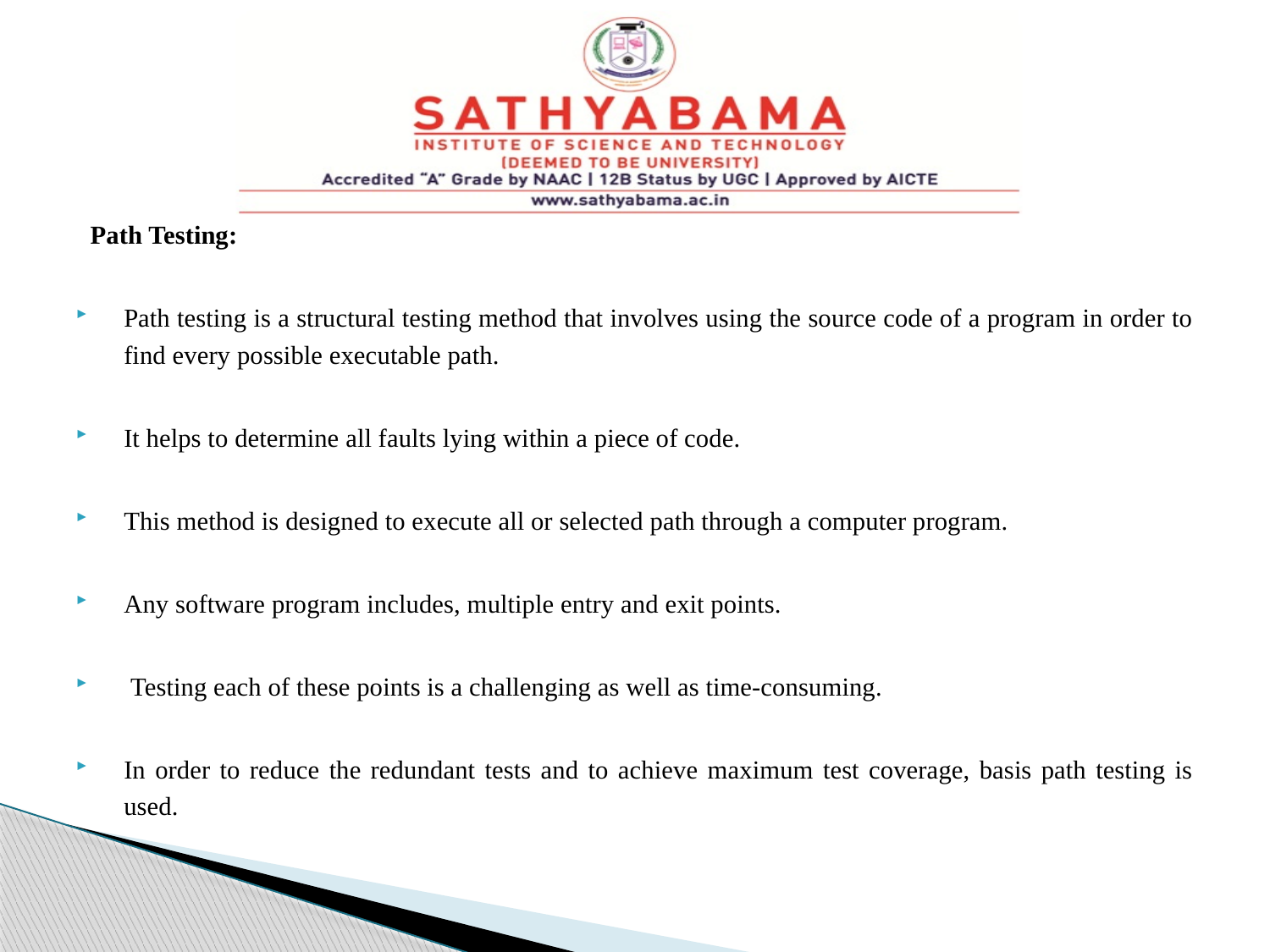

#
Path Testing:

Path testing is a structural testing method that involves using the source code of a program in order to find every possible executable path.

It helps to determine all faults lying within a piece of code.

This method is designed to execute all or selected path through a computer program.

Any software program includes, multiple entry and exit points.

 Testing each of these points is a challenging as well as time-consuming.

In order to reduce the redundant tests and to achieve maximum test coverage, basis path testing is used.